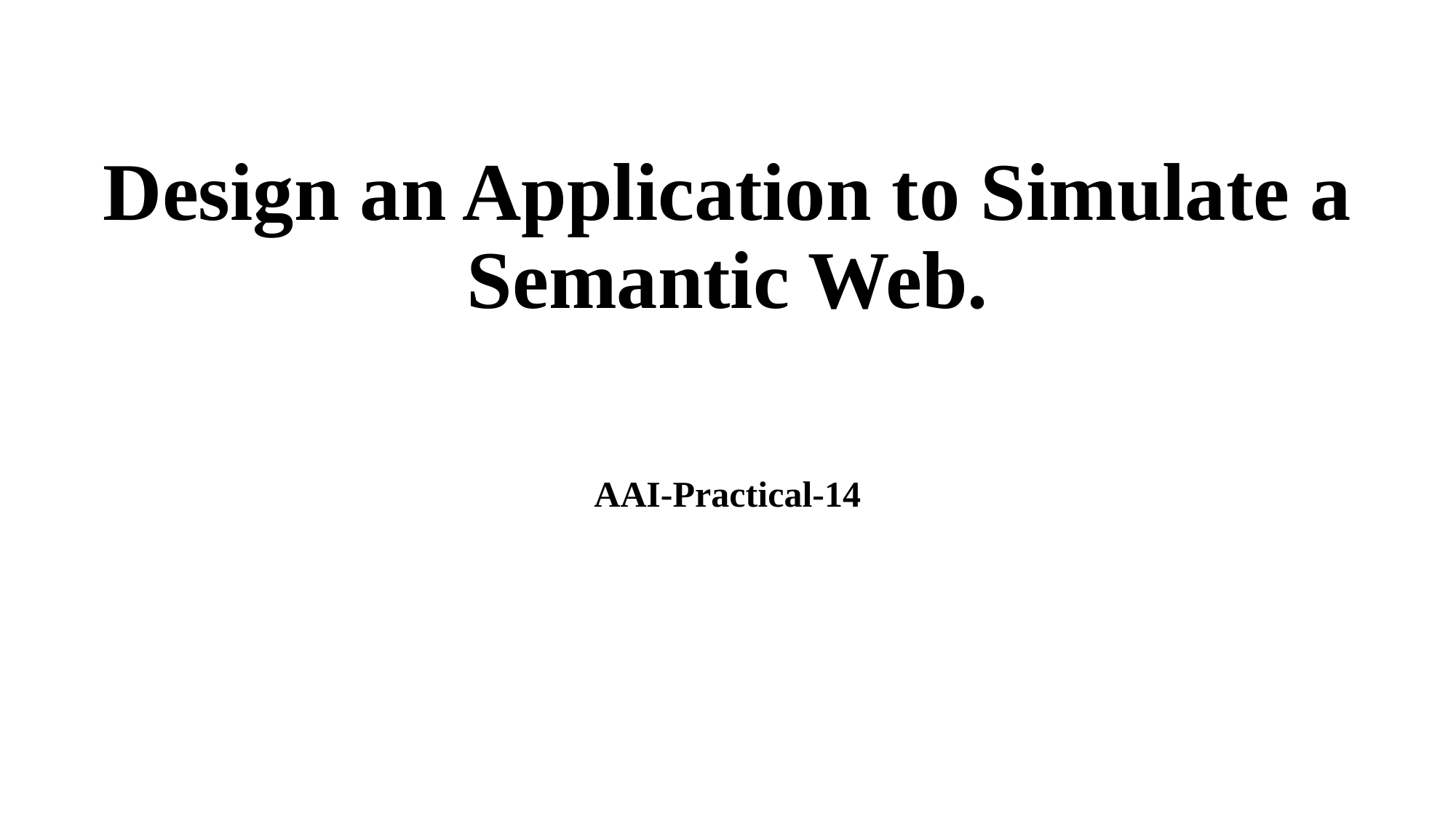

# Design an Application to Simulate a Semantic Web.
AAI-Practical-14